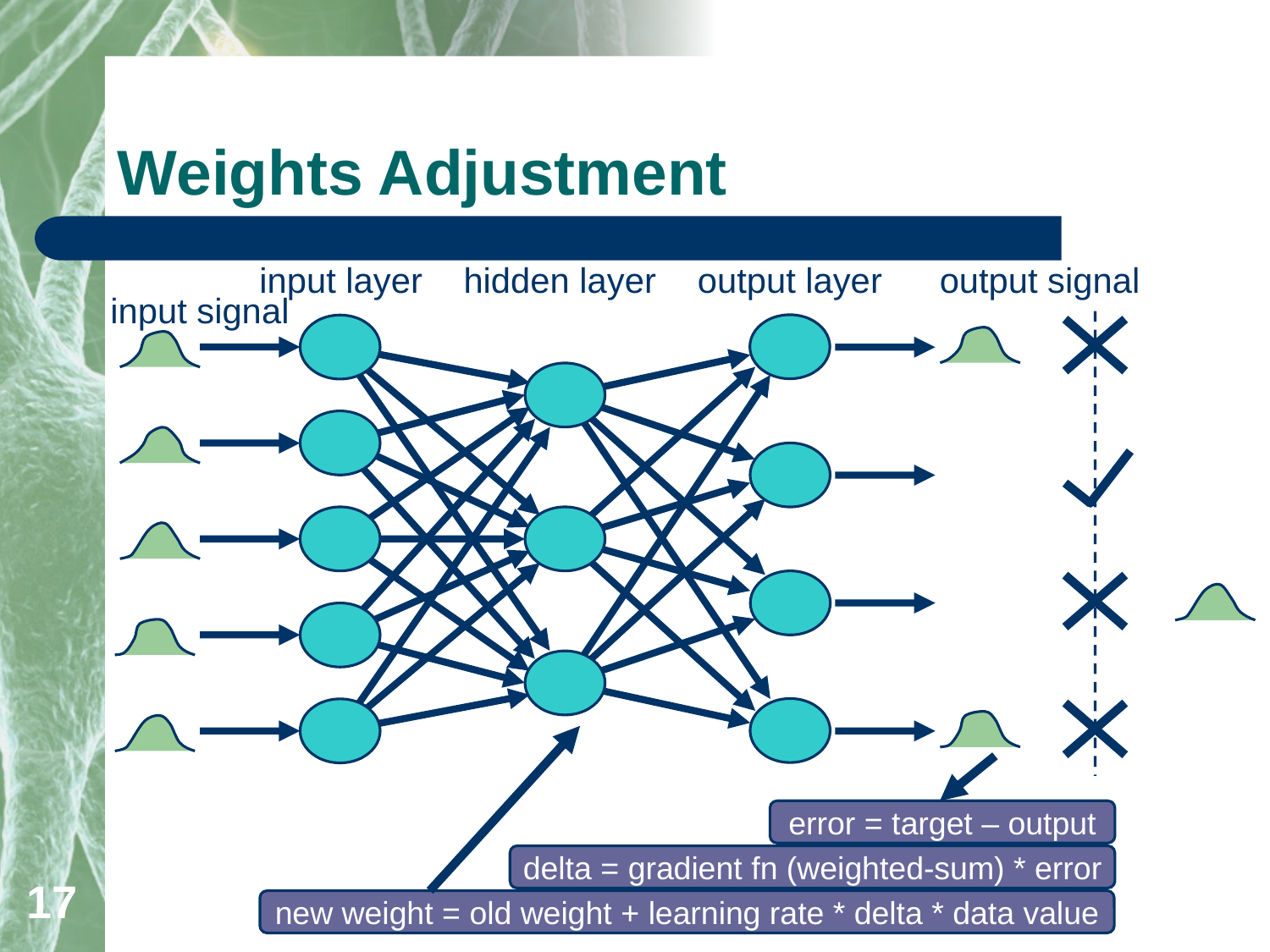

# Weights Adjustment
input layer
hidden layer
output layer
output signal
input signal

error = target – output
delta = gradient fn (weighted-sum) * error
17
new weight = old weight + learning rate * delta * data value